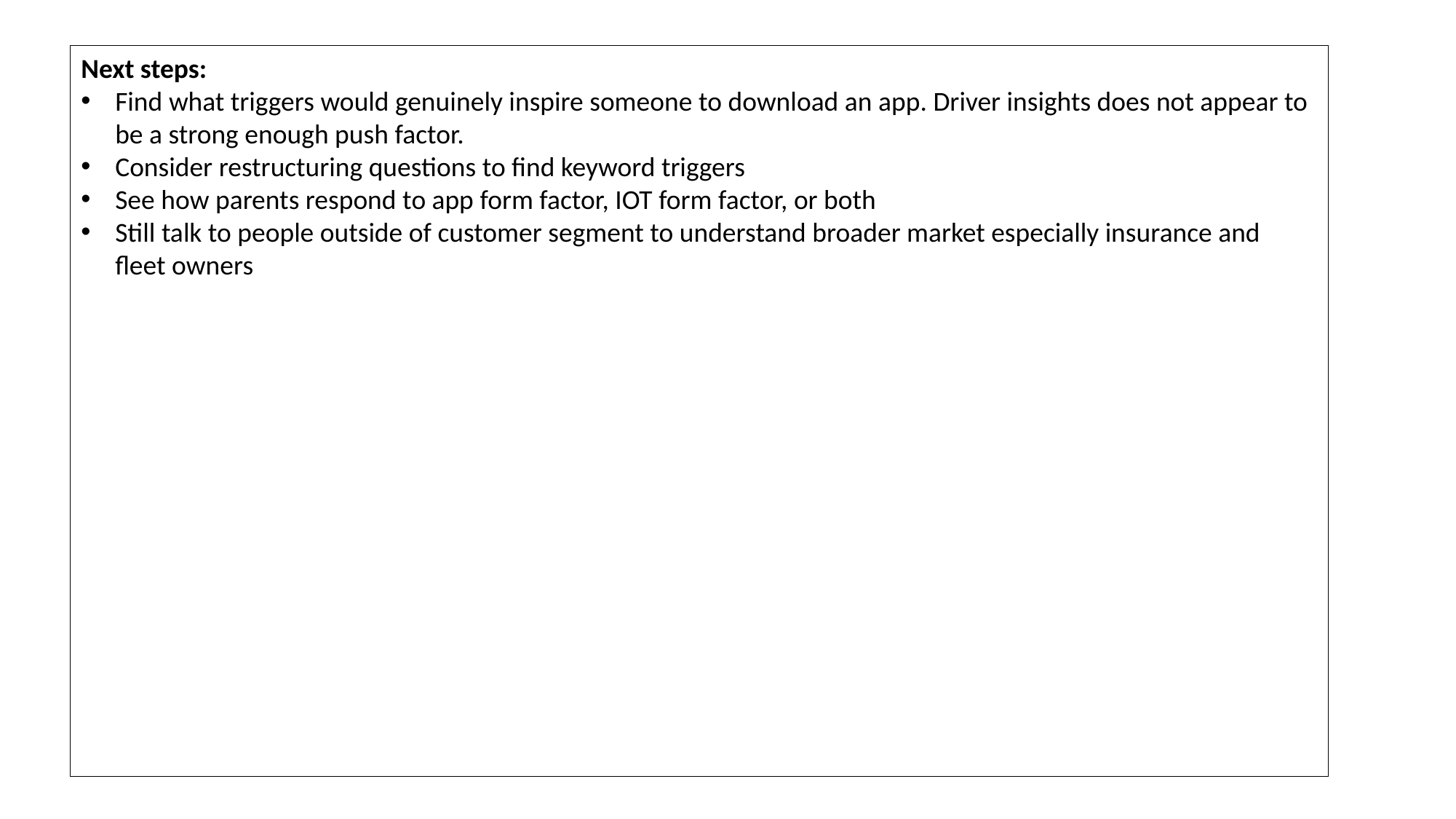

Next steps:
Find what triggers would genuinely inspire someone to download an app. Driver insights does not appear to be a strong enough push factor.
Consider restructuring questions to find keyword triggers
See how parents respond to app form factor, IOT form factor, or both
Still talk to people outside of customer segment to understand broader market especially insurance and fleet owners